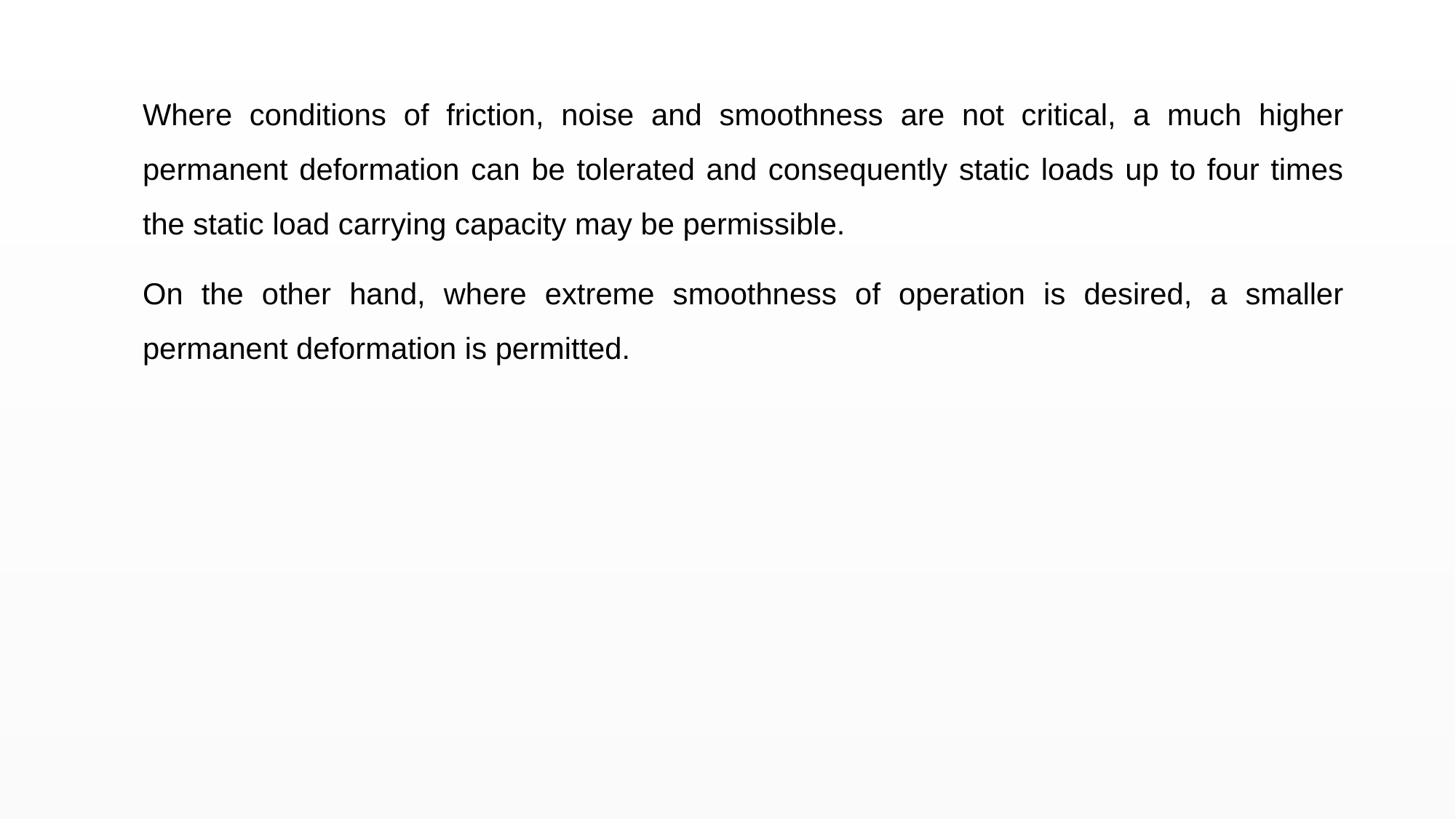

Where conditions of friction, noise and smoothness are not critical, a much higher permanent deformation can be tolerated and consequently static loads up to four times the static load carrying capacity may be permissible.
On the other hand, where extreme smoothness of operation is desired, a smaller permanent deformation is permitted.